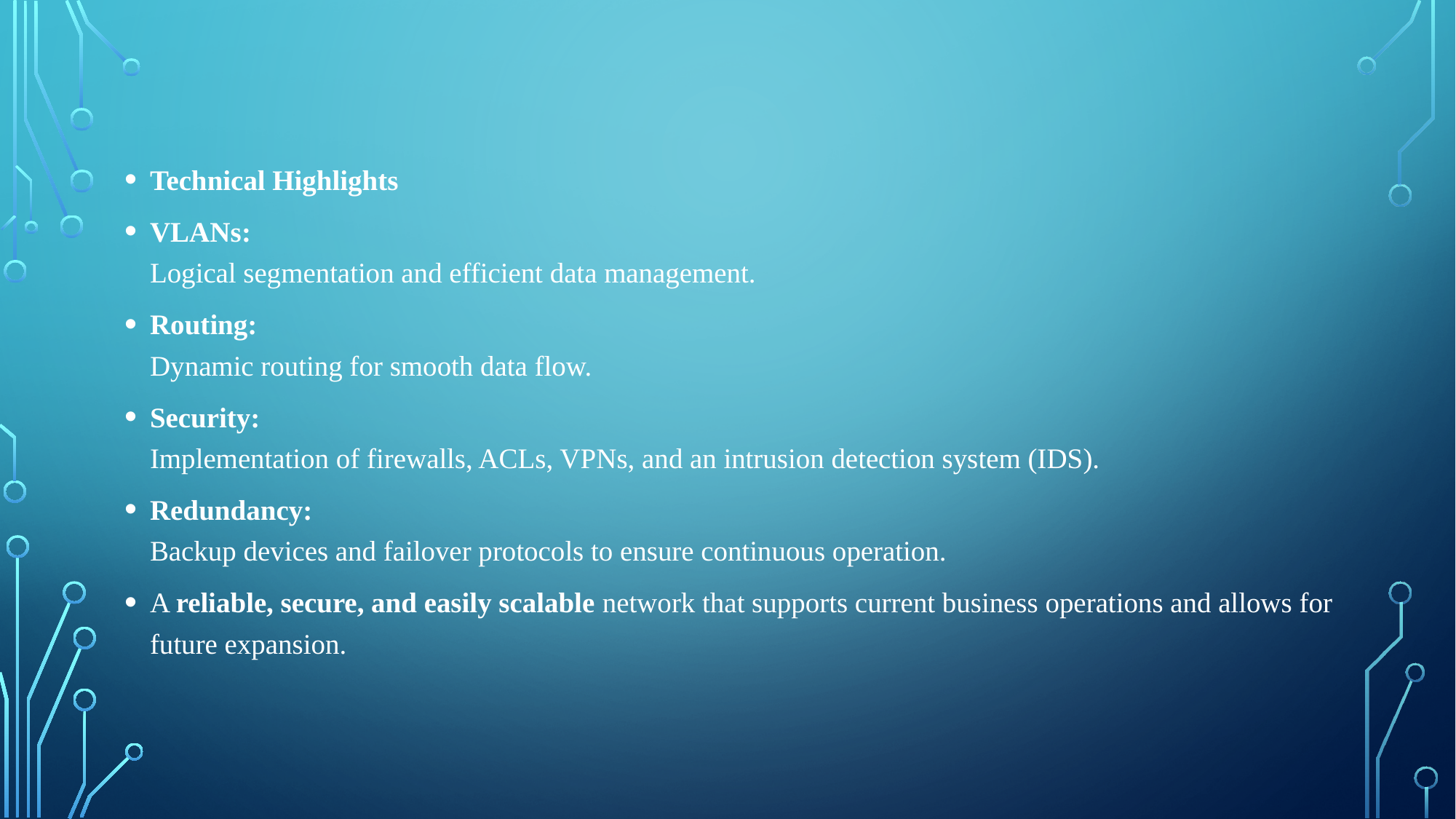

Technical Highlights
VLANs:
Logical segmentation and efficient data management.
Routing:
Dynamic routing for smooth data flow.
Security:
Implementation of firewalls, ACLs, VPNs, and an intrusion detection system (IDS).
Redundancy:
Backup devices and failover protocols to ensure continuous operation.
A reliable, secure, and easily scalable network that supports current business operations and allows for future expansion.